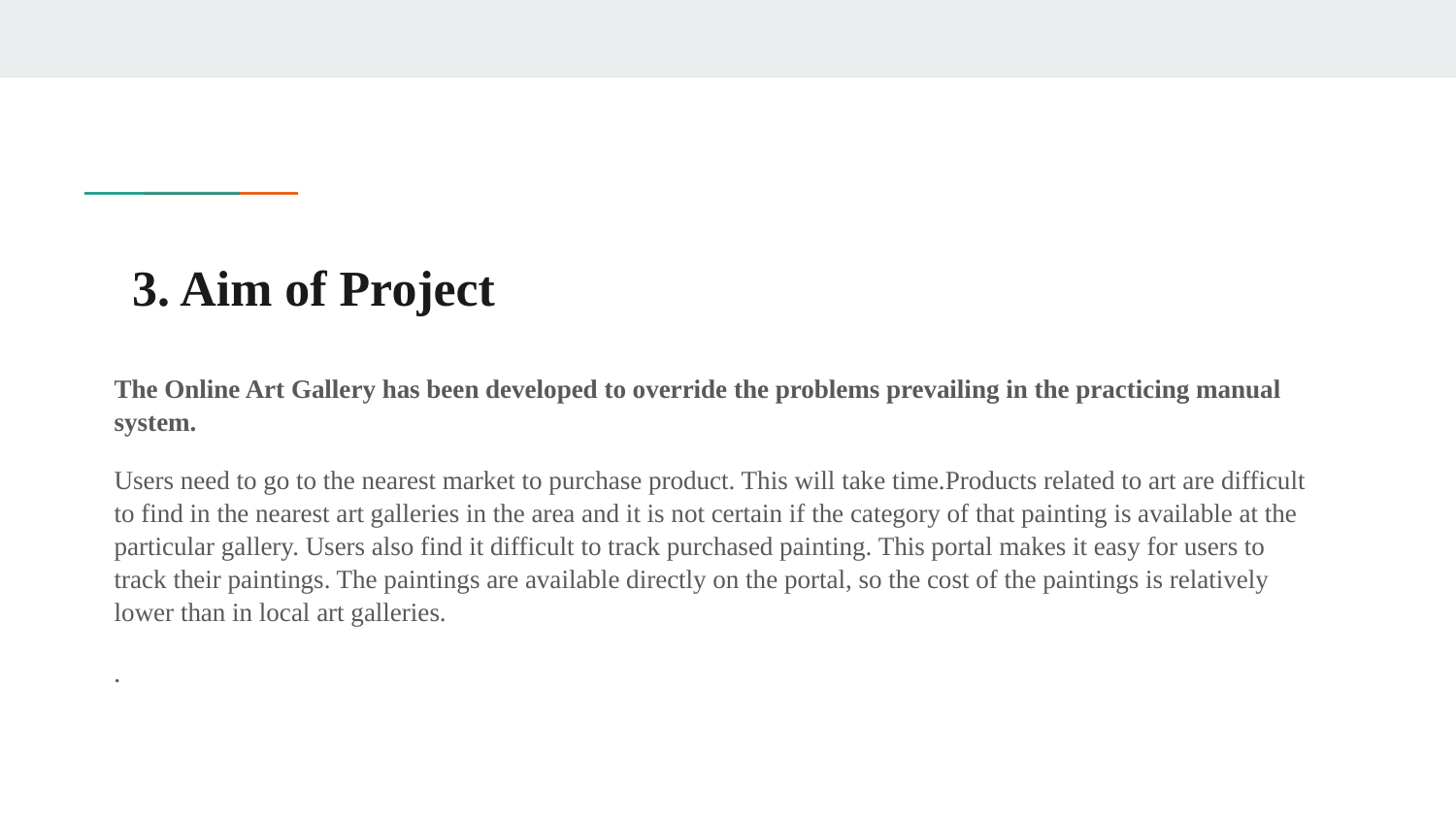

# 3. Aim of Project
The Online Art Gallery has been developed to override the problems prevailing in the practicing manual system.
Users need to go to the nearest market to purchase product. This will take time.Products related to art are difficult to find in the nearest art galleries in the area and it is not certain if the category of that painting is available at the particular gallery. Users also find it difficult to track purchased painting. This portal makes it easy for users to track their paintings. The paintings are available directly on the portal, so the cost of the paintings is relatively lower than in local art galleries.
.